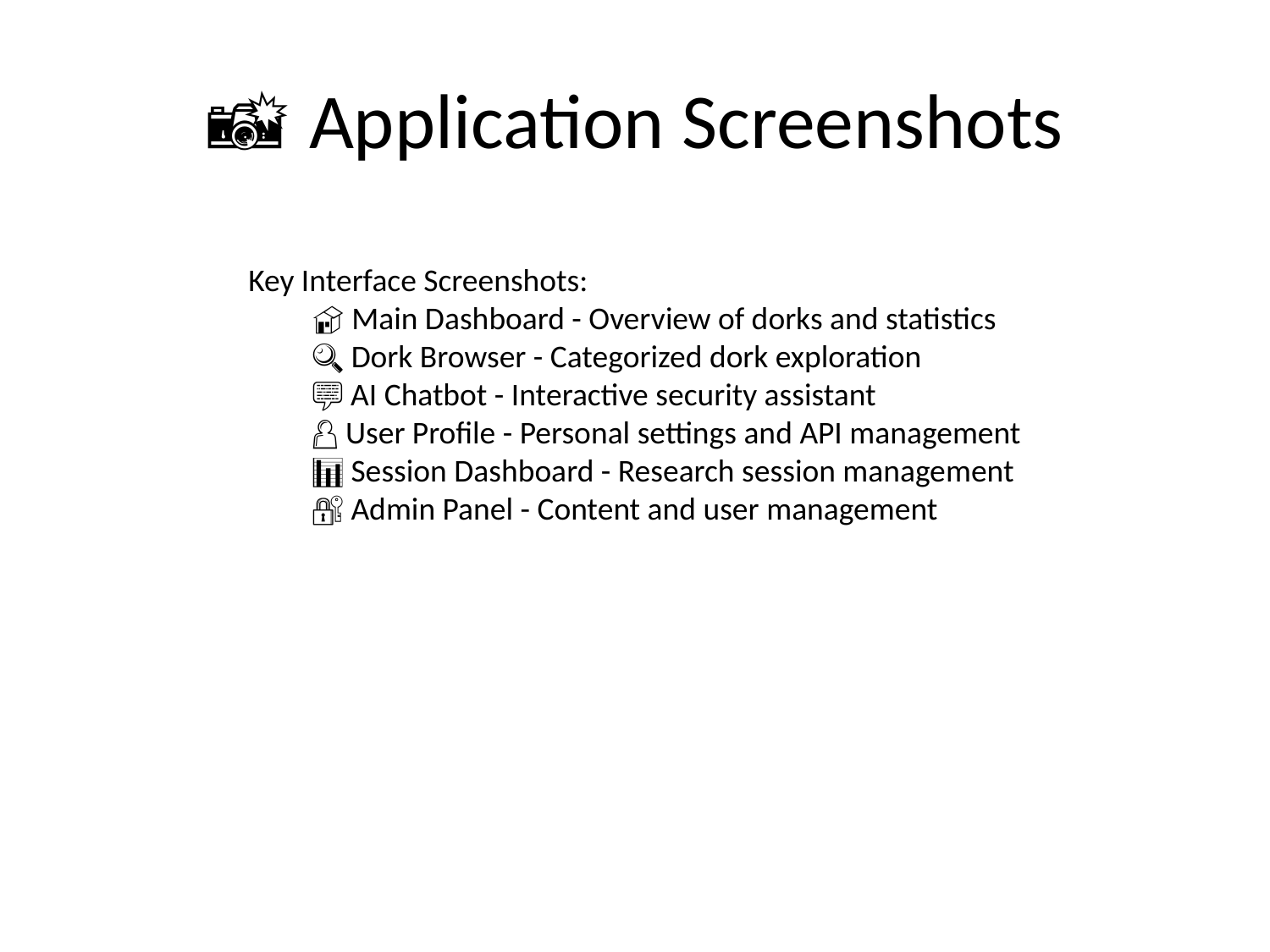

# 📸 Application Screenshots
Key Interface Screenshots:
🏠 Main Dashboard - Overview of dorks and statistics
🔍 Dork Browser - Categorized dork exploration
💬 AI Chatbot - Interactive security assistant
👤 User Profile - Personal settings and API management
📊 Session Dashboard - Research session management
🔐 Admin Panel - Content and user management